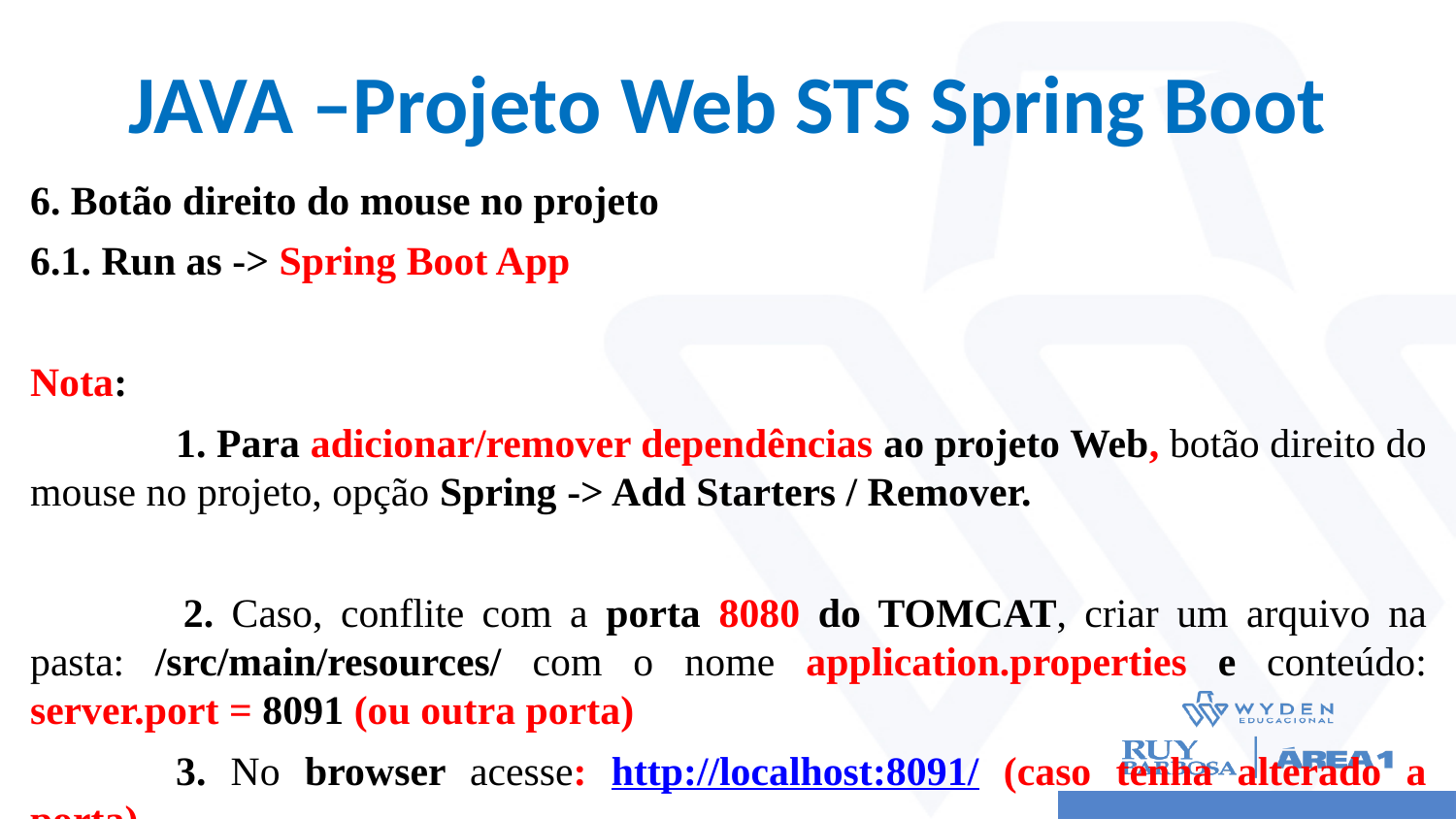

# JAVA –Projeto Web STS Spring Boot
6. Botão direito do mouse no projeto
6.1. Run as -> Spring Boot App

Nota:
	1. Para adicionar/remover dependências ao projeto Web, botão direito do mouse no projeto, opção Spring -> Add Starters / Remover.

 	2. Caso, conflite com a porta 8080 do TOMCAT, criar um arquivo na pasta: /src/main/resources/ com o nome application.properties e conteúdo: server.port = 8091 (ou outra porta)
	3. No browser acesse: http://localhost:8091/ (caso tenha alterado a porta)